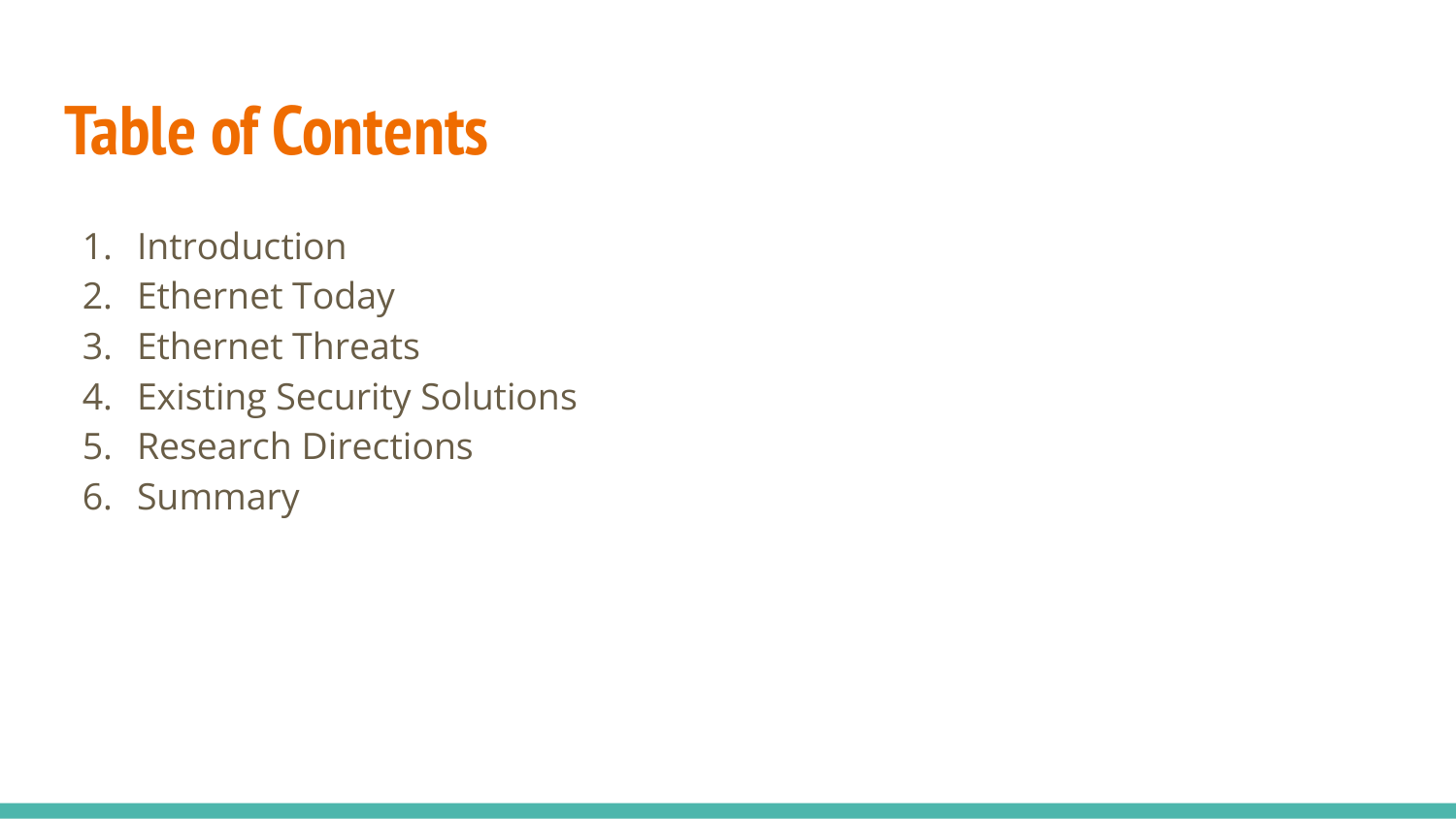

# Table of Contents
Introduction
Ethernet Today
Ethernet Threats
Existing Security Solutions
Research Directions
Summary